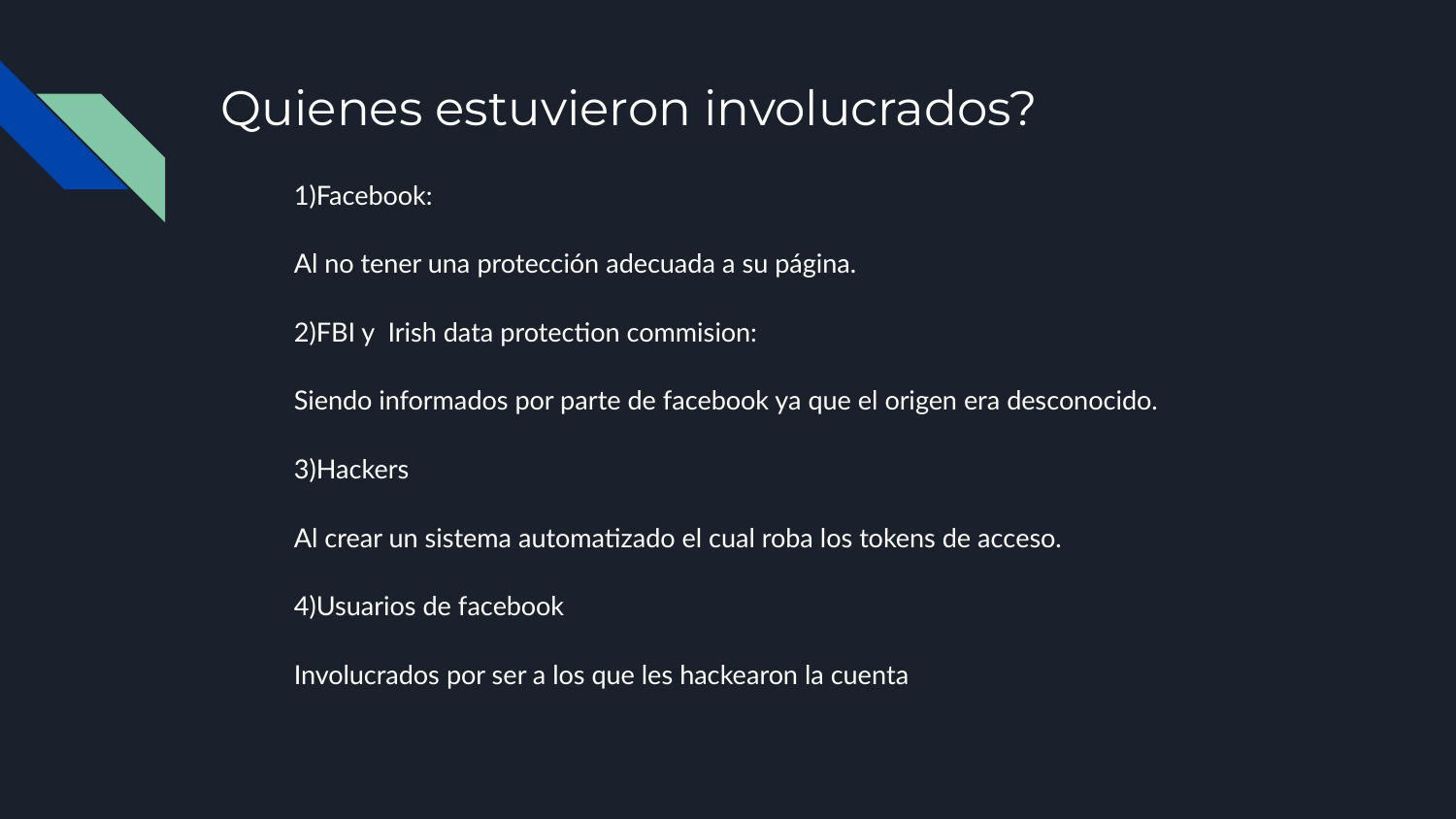

# Quienes estuvieron involucrados?
1)Facebook:
Al no tener una protección adecuada a su página.
2)FBI y  Irish data protection commision:
Siendo informados por parte de facebook ya que el origen era desconocido.
3)Hackers
Al crear un sistema automatizado el cual roba los tokens de acceso.
4)Usuarios de facebook
Involucrados por ser a los que les hackearon la cuenta